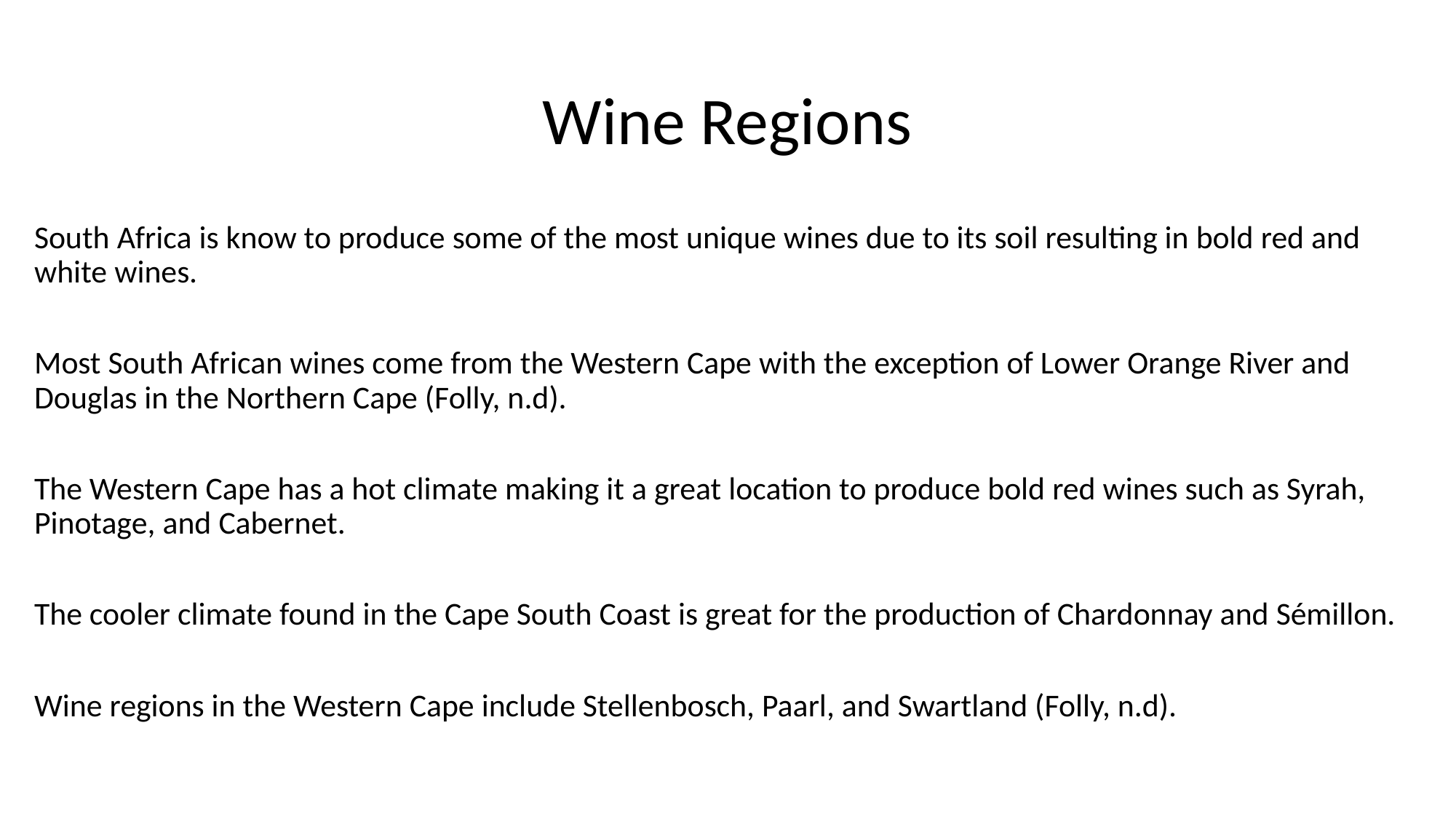

# Wine Regions
South Africa is know to produce some of the most unique wines due to its soil resulting in bold red and white wines.

Most South African wines come from the Western Cape with the exception of Lower Orange River and Douglas in the Northern Cape (Folly, n.d).

The Western Cape has a hot climate making it a great location to produce bold red wines such as Syrah, Pinotage, and Cabernet.

The cooler climate found in the Cape South Coast is great for the production of Chardonnay and Sémillon.

Wine regions in the Western Cape include Stellenbosch, Paarl, and Swartland (Folly, n.d).